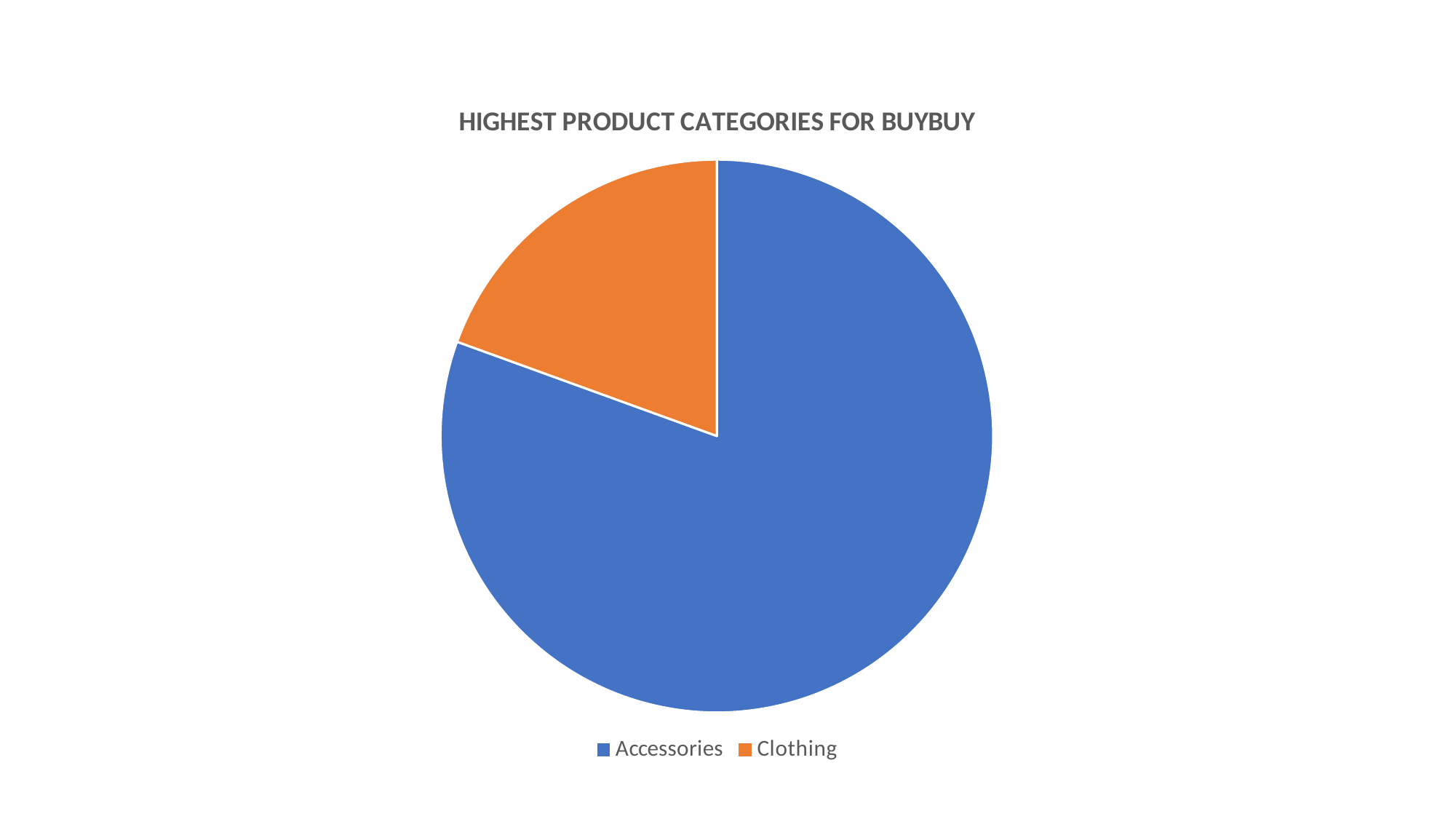

### Chart: HIGHEST PRODUCT CATEGORIES FOR BUYBUY

| Category | total_unit_sold |
|---|---|
| Accessories | 1054162.0 |
| Clothing | 254743.0 |